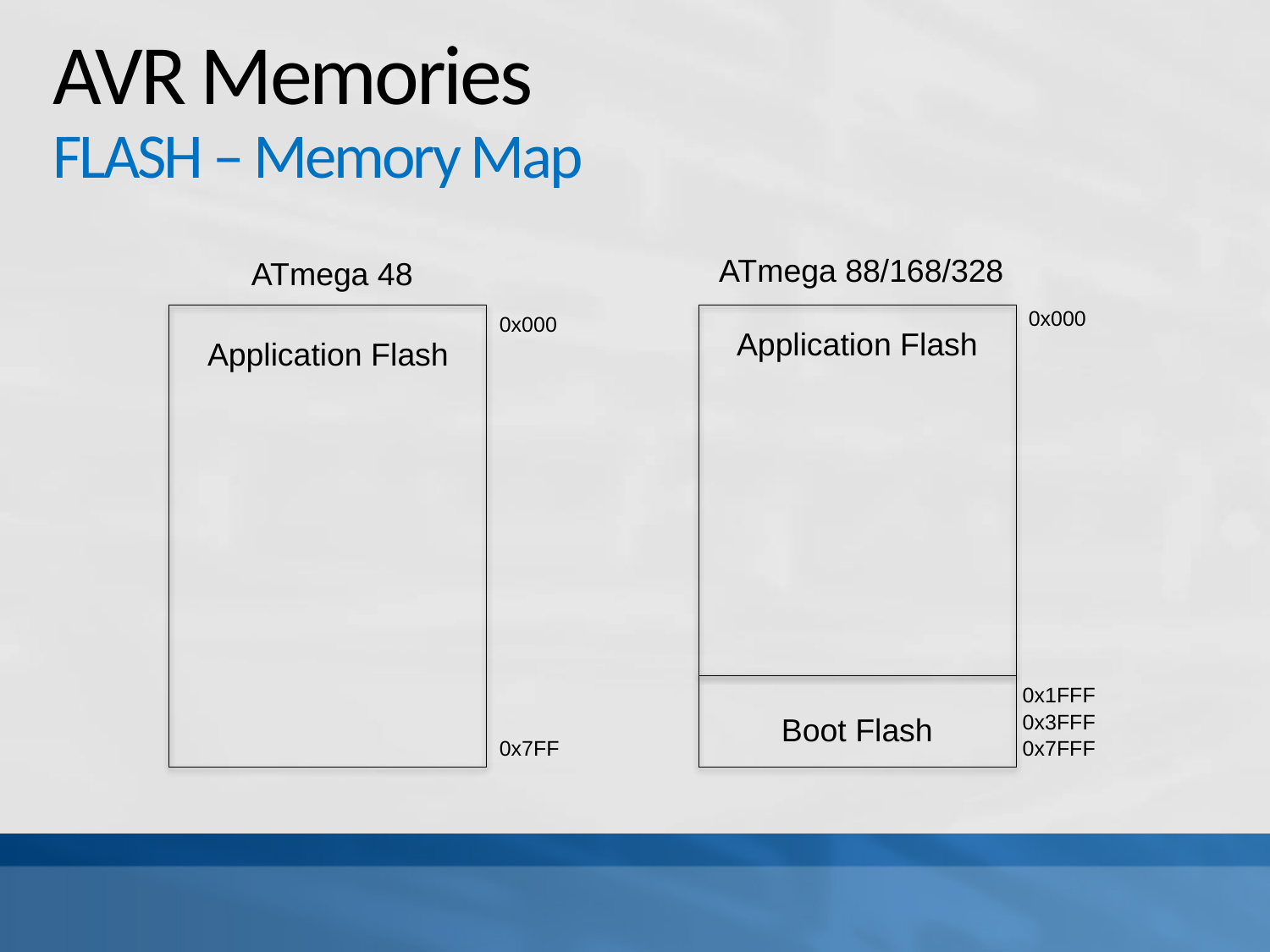

# AVR Memories FLASH – Memory Map
ATmega 88/168/328
0x000

Application Flash
0x1FFF
0x3FFF
Boot Flash
0x7FFF
ATmega 48

0x000
Application Flash
0x7FF